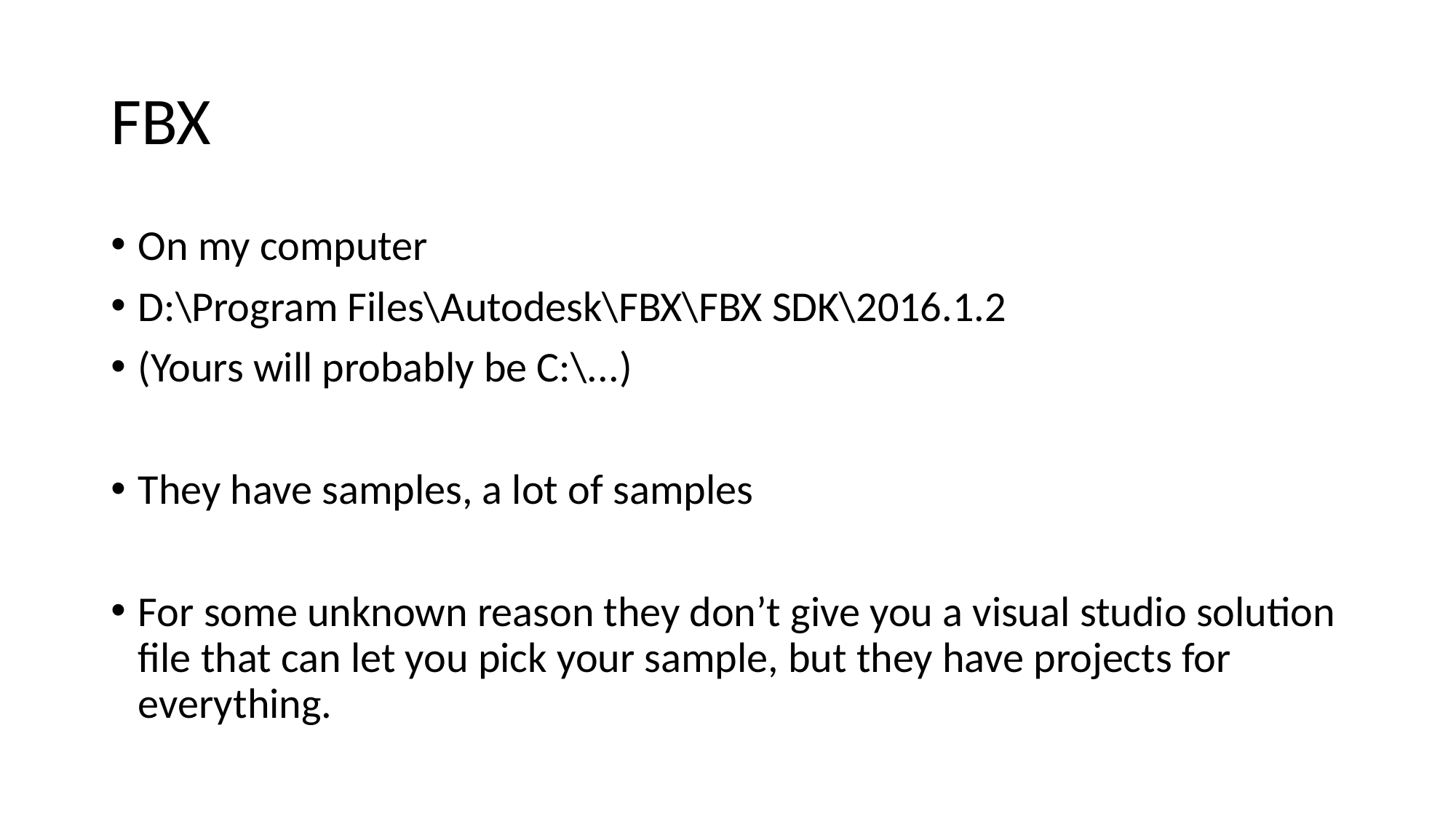

# FBX
On my computer
D:\Program Files\Autodesk\FBX\FBX SDK\2016.1.2
(Yours will probably be C:\...)

They have samples, a lot of samples

For some unknown reason they don’t give you a visual studio solution file that can let you pick your sample, but they have projects for everything.